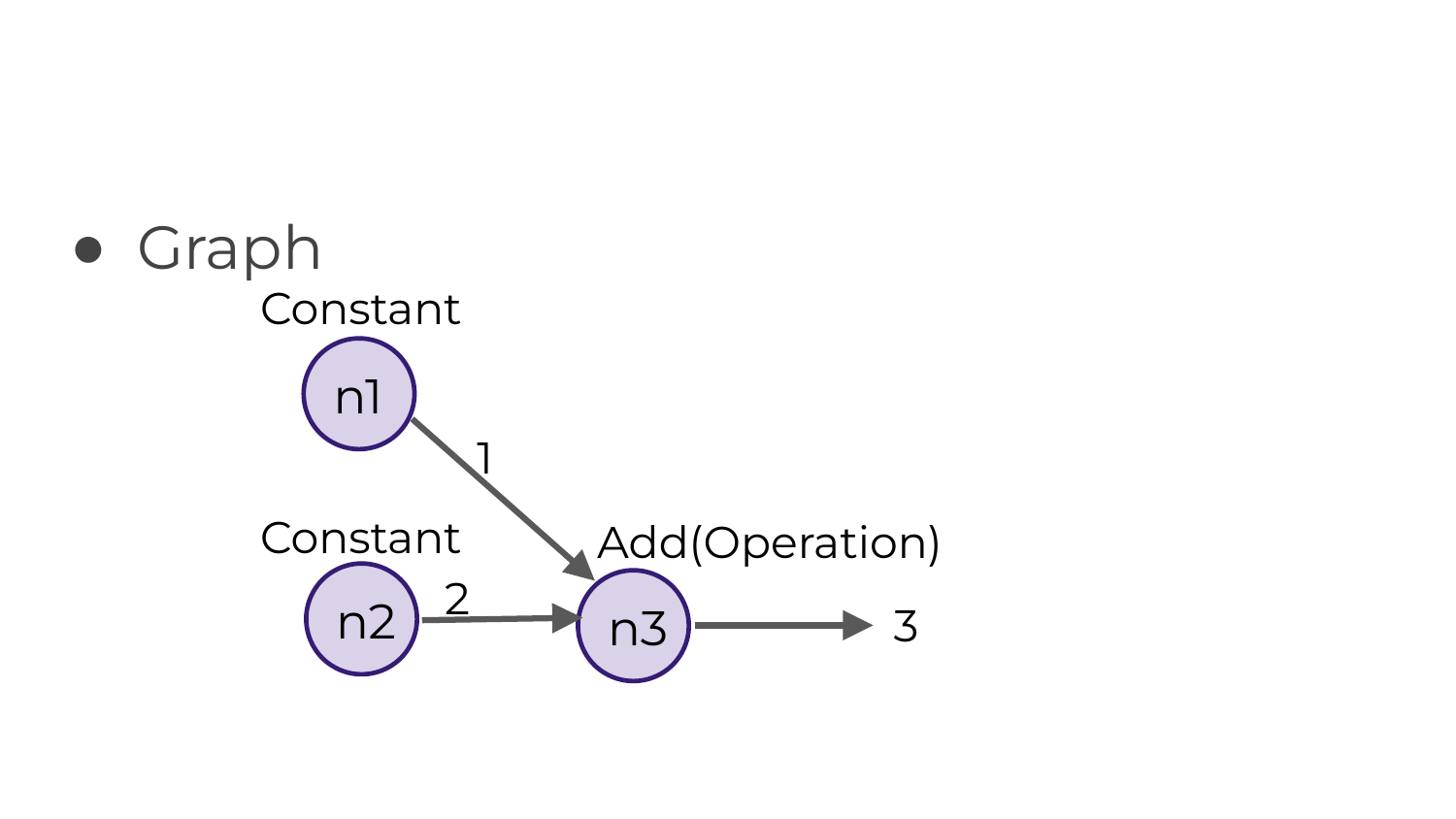

Graph
Constant

n1
1
Constant
Add(Operation)
2

n2
n3
3